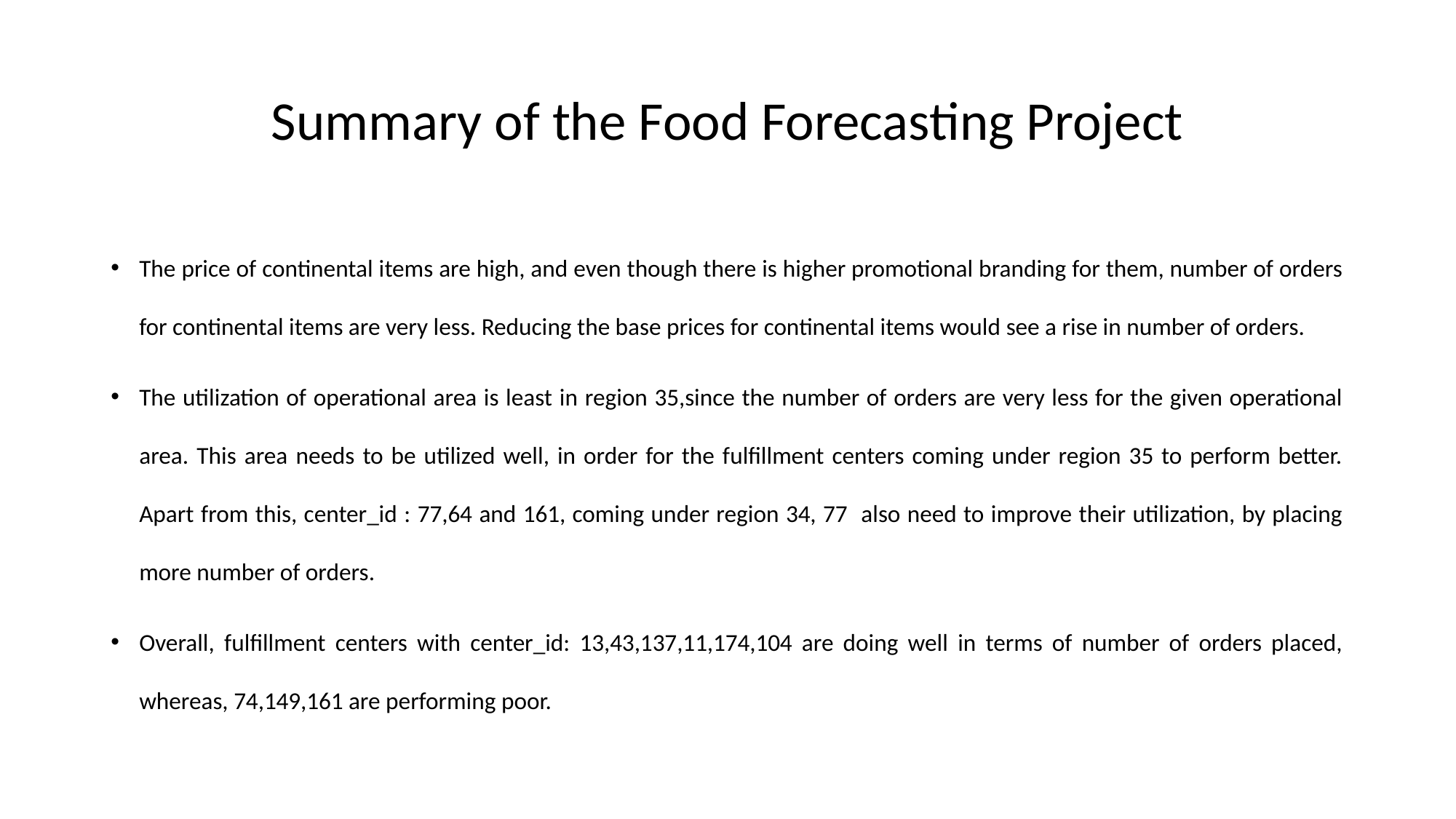

# Summary of the Food Forecasting Project
The price of continental items are high, and even though there is higher promotional branding for them, number of orders for continental items are very less. Reducing the base prices for continental items would see a rise in number of orders.
The utilization of operational area is least in region 35,since the number of orders are very less for the given operational area. This area needs to be utilized well, in order for the fulfillment centers coming under region 35 to perform better. Apart from this, center_id : 77,64 and 161, coming under region 34, 77  also need to improve their utilization, by placing more number of orders.
Overall, fulfillment centers with center_id: 13,43,137,11,174,104 are doing well in terms of number of orders placed, whereas, 74,149,161 are performing poor.